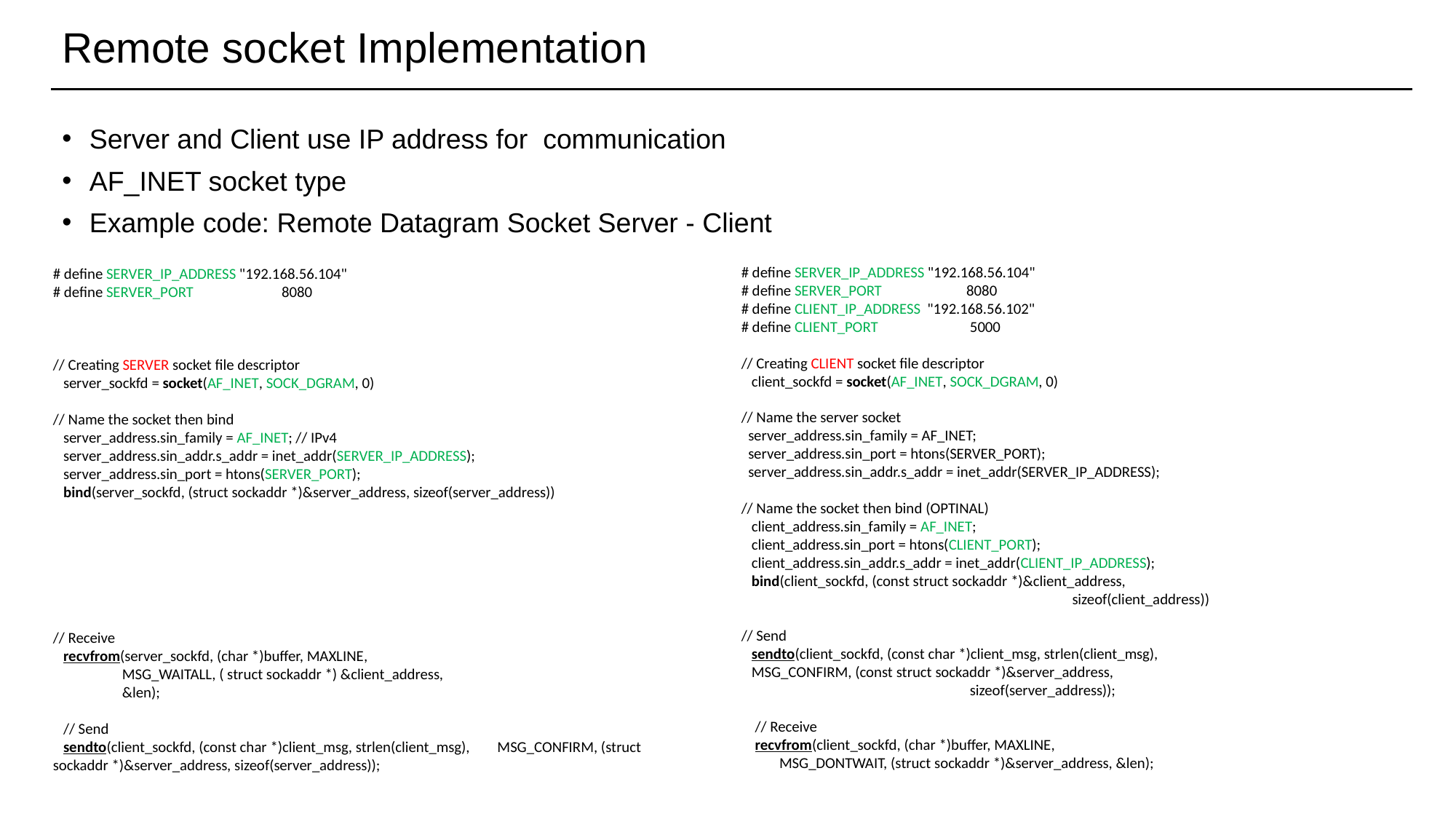

# Remote socket Implementation
Server and Client use IP address for  communication
AF_INET socket type
Example code: Remote Datagram Socket Server - Client
# define SERVER_IP_ADDRESS "192.168.56.104"
# define SERVER_PORT	  8080
# define CLIENT_IP_ADDRESS  "192.168.56.102"
# define CLIENT_PORT	   5000

// Creating CLIENT socket file descriptor
   client_sockfd = socket(AF_INET, SOCK_DGRAM, 0)

// Name the server socket
  server_address.sin_family = AF_INET;
  server_address.sin_port = htons(SERVER_PORT);
  server_address.sin_addr.s_addr = inet_addr(SERVER_IP_ADDRESS);

// Name the socket then bind (OPTINAL)
   client_address.sin_family = AF_INET;
   client_address.sin_port = htons(CLIENT_PORT);
   client_address.sin_addr.s_addr = inet_addr(CLIENT_IP_ADDRESS);
   bind(client_sockfd, (const struct sockaddr *)&client_address,
			 sizeof(client_address))

// Send
   sendto(client_sockfd, (const char *)client_msg, strlen(client_msg),
   MSG_CONFIRM, (const struct sockaddr *)&server_address,
		   sizeof(server_address));

    // Receive
    recvfrom(client_sockfd, (char *)buffer, MAXLINE,
           MSG_DONTWAIT, (struct sockaddr *)&server_address, &len);
# define SERVER_IP_ADDRESS "192.168.56.104"
# define SERVER_PORT	   8080

// Creating SERVER socket file descriptor
   server_sockfd = socket(AF_INET, SOCK_DGRAM, 0)

// Name the socket then bind
   server_address.sin_family = AF_INET; // IPv4
   server_address.sin_addr.s_addr = inet_addr(SERVER_IP_ADDRESS);
   server_address.sin_port = htons(SERVER_PORT);
   bind(server_sockfd, (struct sockaddr *)&server_address, sizeof(server_address))

// Receive
   recvfrom(server_sockfd, (char *)buffer, MAXLINE,
                    MSG_WAITALL, ( struct sockaddr *) &client_address,
                    &len);

   // Send
   sendto(client_sockfd, (const char *)client_msg, strlen(client_msg),        MSG_CONFIRM, (struct sockaddr *)&server_address, sizeof(server_address));